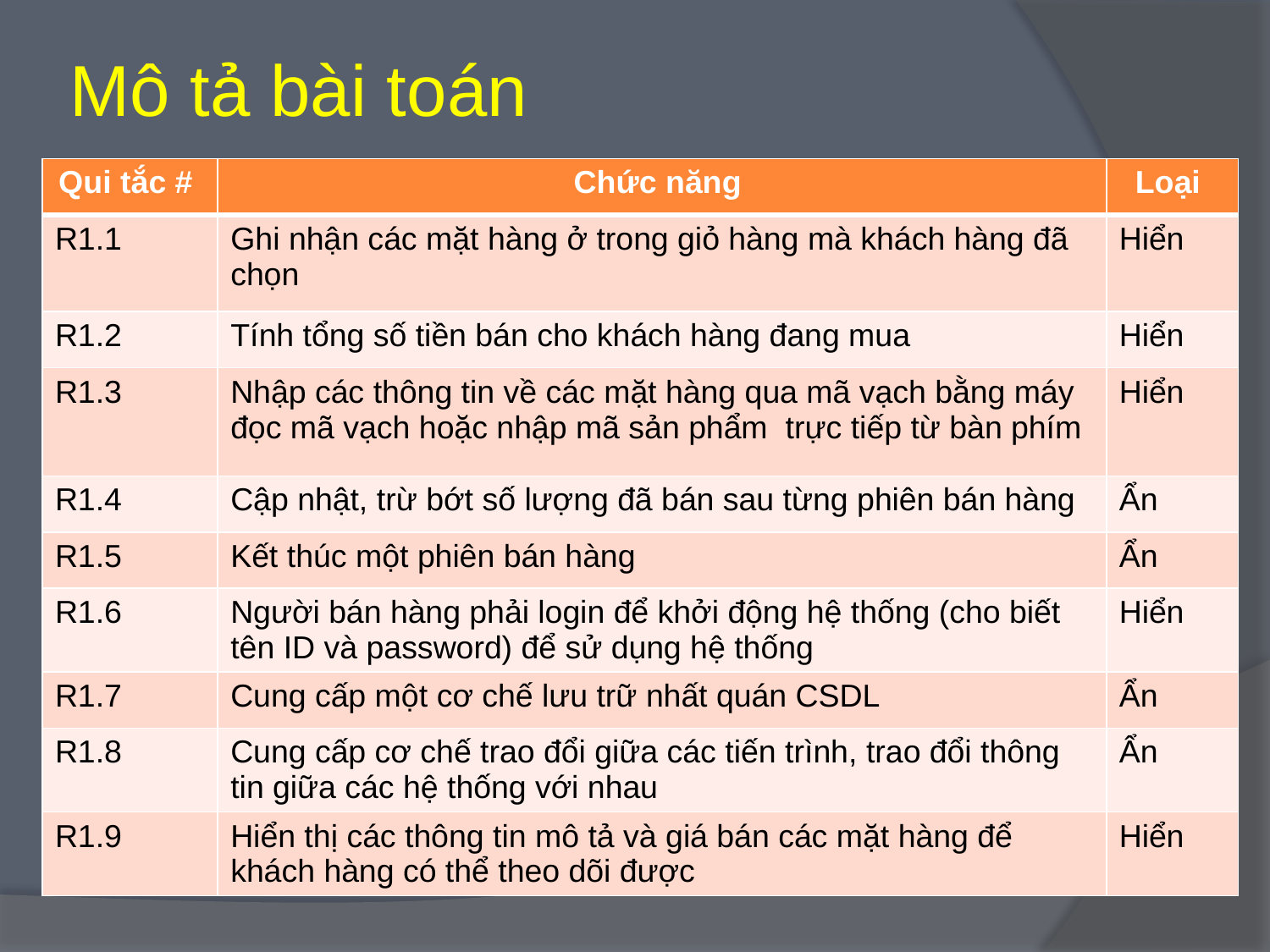

# Mô tả bài toán
| Qui tắc # | Chức năng | Loại |
| --- | --- | --- |
| R1.1 | Ghi nhận các mặt hàng ở trong giỏ hàng mà khách hàng đã chọn | Hiển |
| R1.2 | Tính tổng số tiền bán cho khách hàng đang mua | Hiển |
| R1.3 | Nhập các thông tin về các mặt hàng qua mã vạch bằng máy đọc mã vạch hoặc nhập mã sản phẩm trực tiếp từ bàn phím | Hiển |
| R1.4 | Cập nhật, trừ bớt số lượng đã bán sau từng phiên bán hàng | Ẩn |
| R1.5 | Kết thúc một phiên bán hàng | Ẩn |
| R1.6 | Người bán hàng phải login để khởi động hệ thống (cho biết tên ID và password) để sử dụng hệ thống | Hiển |
| R1.7 | Cung cấp một cơ chế lưu trữ nhất quán CSDL | Ẩn |
| R1.8 | Cung cấp cơ chế trao đổi giữa các tiến trình, trao đổi thông tin giữa các hệ thống với nhau | Ẩn |
| R1.9 | Hiển thị các thông tin mô tả và giá bán các mặt hàng để khách hàng có thể theo dõi được | Hiển |